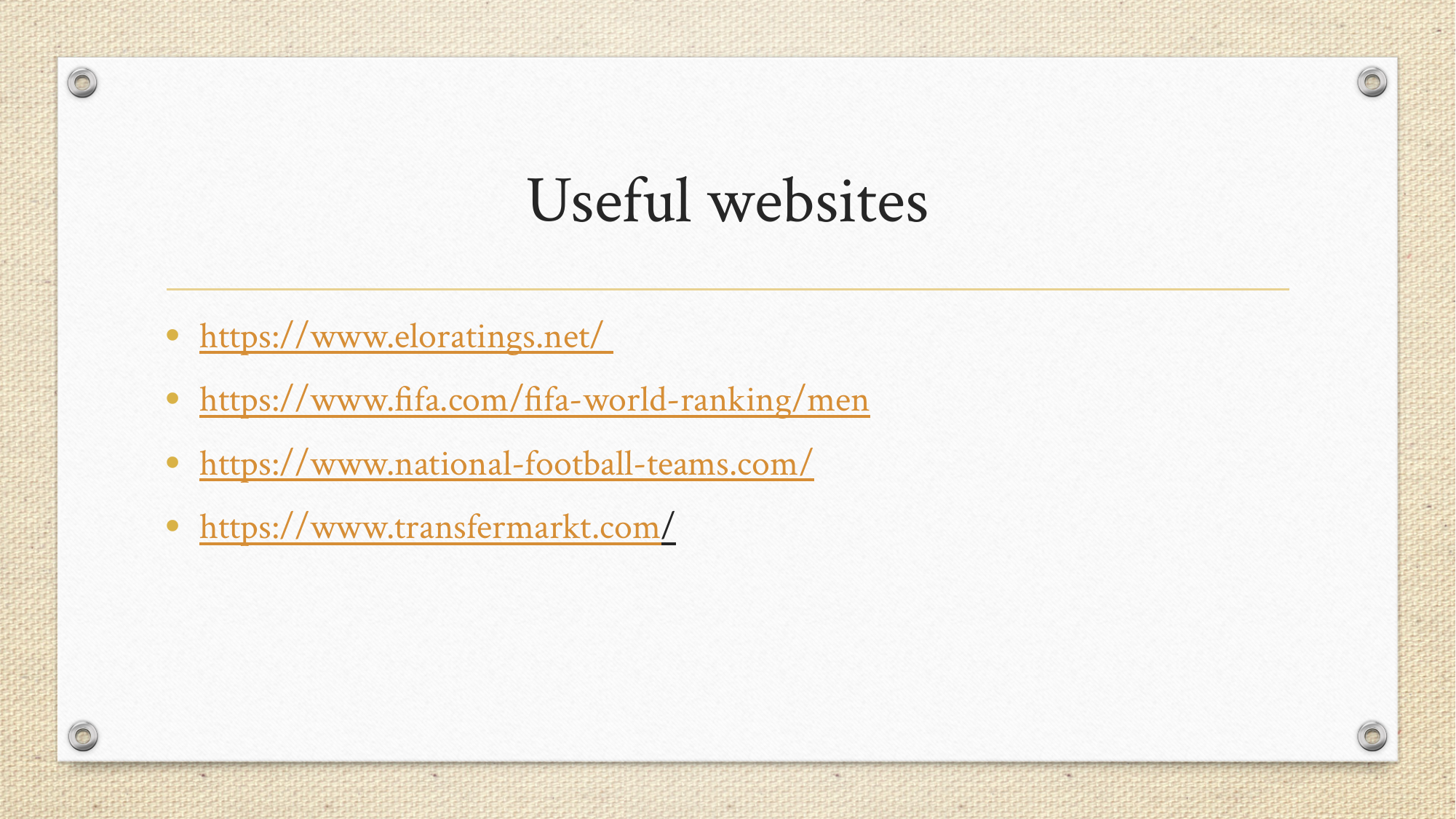

# Useful websites
https://www.eloratings.net/
https://www.fifa.com/fifa-world-ranking/men
https://www.national-football-teams.com/
https://www.transfermarkt.com/